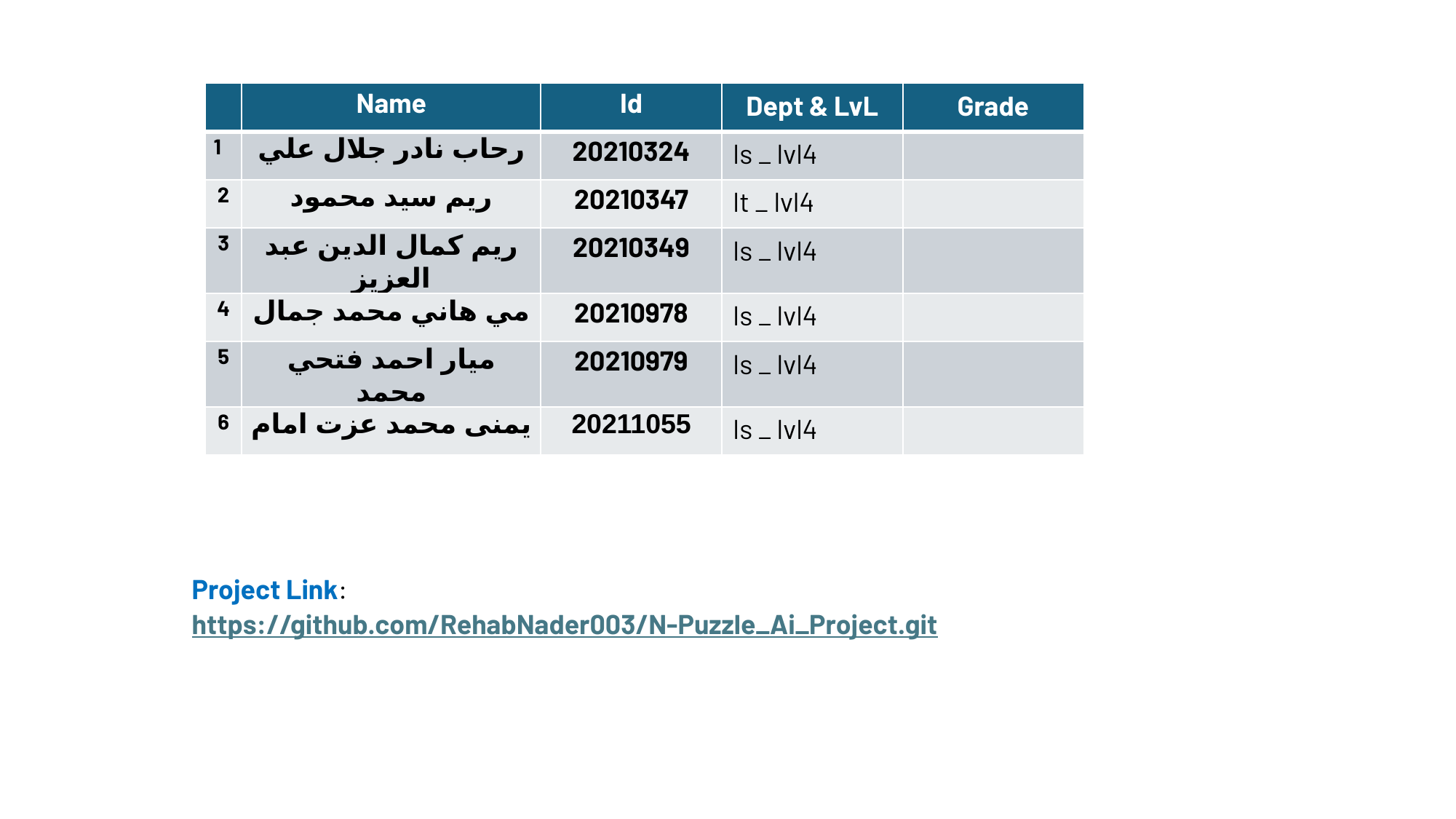

|  | Name | Id | Dept & LvL | Grade |
| --- | --- | --- | --- | --- |
| 1 | رحاب نادر جلال علي | 20210324 | Is \_ lvl4 |  |
| 2 | ريم سيد محمود | 20210347 | It \_ lvl4 |  |
| 3 | ريم كمال الدين عبد العزيز | 20210349 | Is \_ lvl4 |  |
| 4 | مي هاني محمد جمال | 20210978 | Is \_ lvl4 |  |
| 5 | ميار احمد فتحي محمد | 20210979 | Is \_ lvl4 |  |
| 6 | يمنى محمد عزت امام | 20211055 | Is \_ lvl4 |  |
Project Link: https://github.com/RehabNader003/N-Puzzle_Ai_Project.git